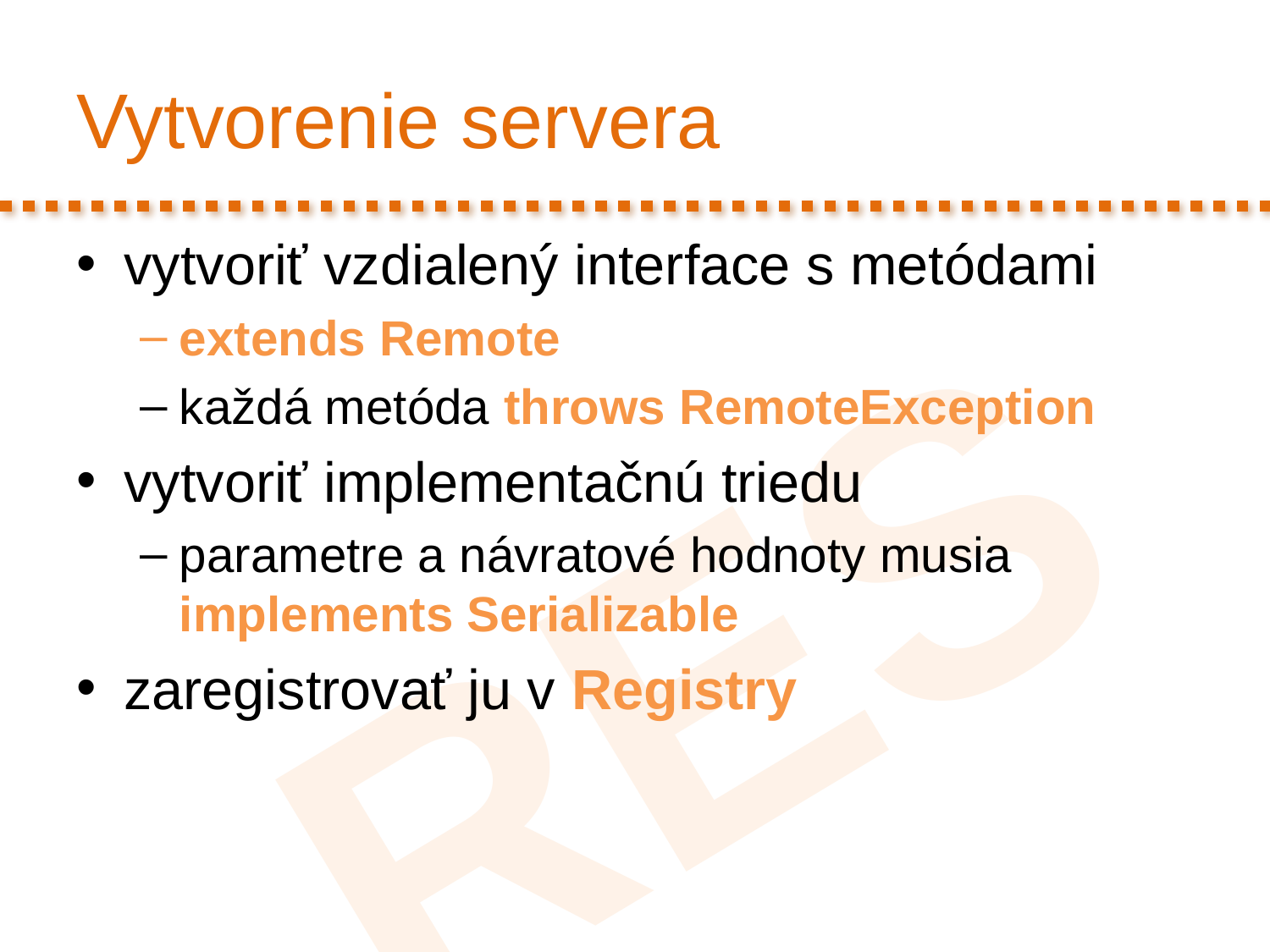

# Vytvorenie servera
vytvoriť vzdialený interface s metódami
extends Remote
každá metóda throws RemoteException
vytvoriť implementačnú triedu
parametre a návratové hodnoty musia implements Serializable
zaregistrovať ju v Registry